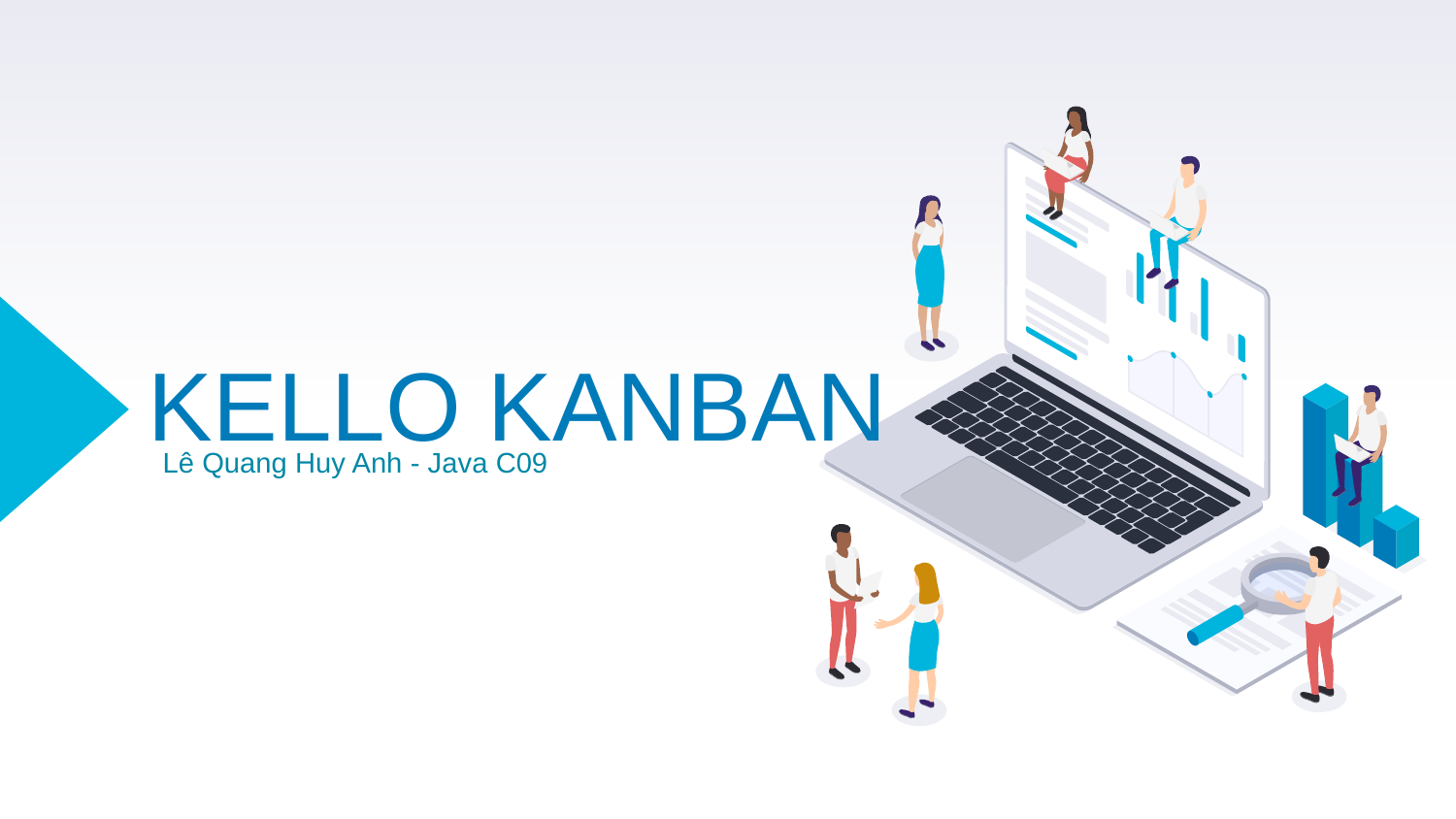

# KELLO KANBAN
Lê Quang Huy Anh - Java C09